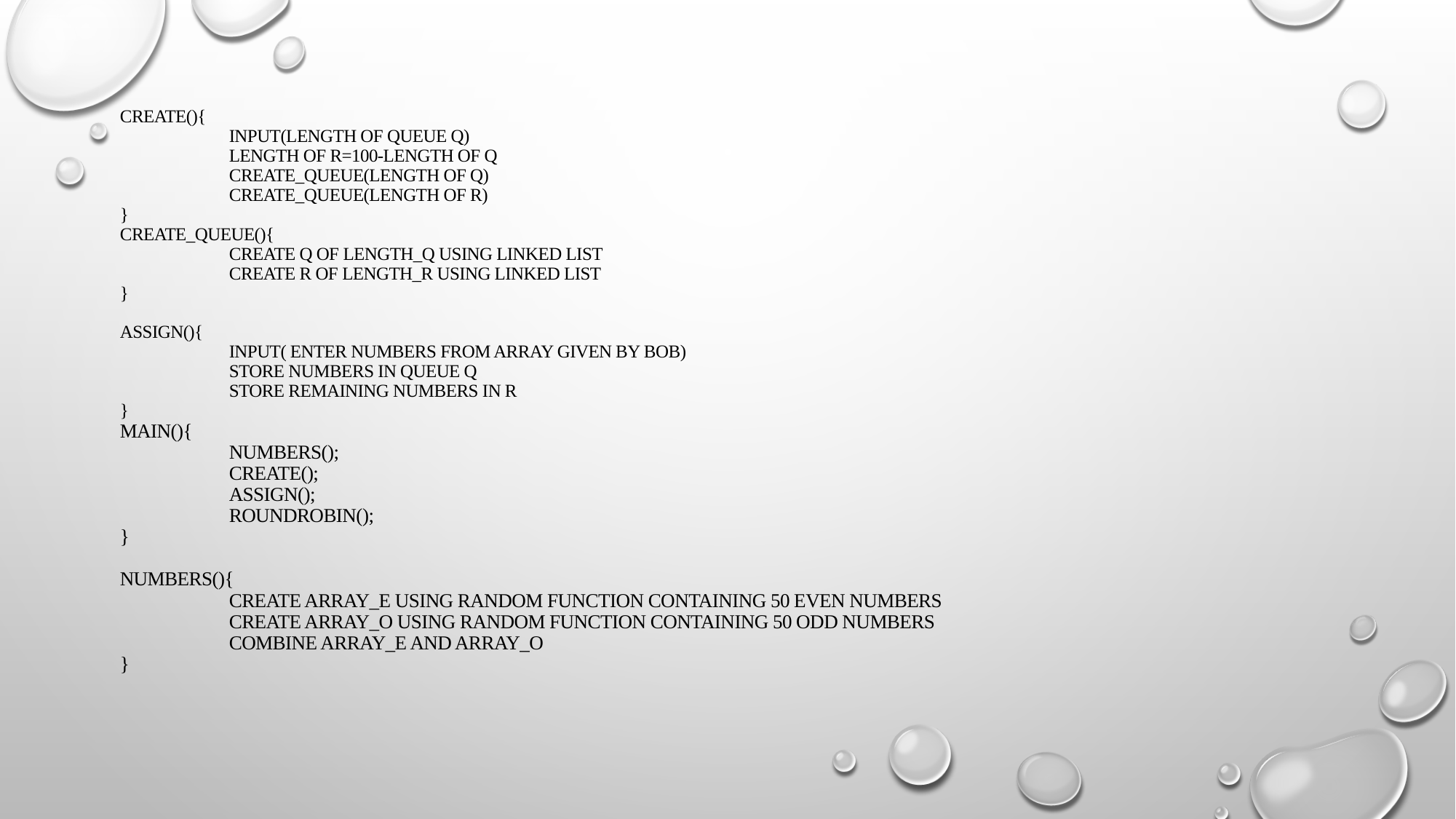

# create(){ input(length of queue Q) length of R=100-length of Q create_queue(length of Q) create_queue(length of R) } create_queue(){ create Q of length_q using linked list create R of length_r using linked list }   assign(){ input( Enter numbers from array given by bob) store numbers in queue Q store remaining numbers in R } main(){ numbers(); create(); assign(); roundrobin(); }   numbers(){ create array_e using random function containing 50 even numbers create array_o using random function containing 50 odd numbers combine array_e and array_o }